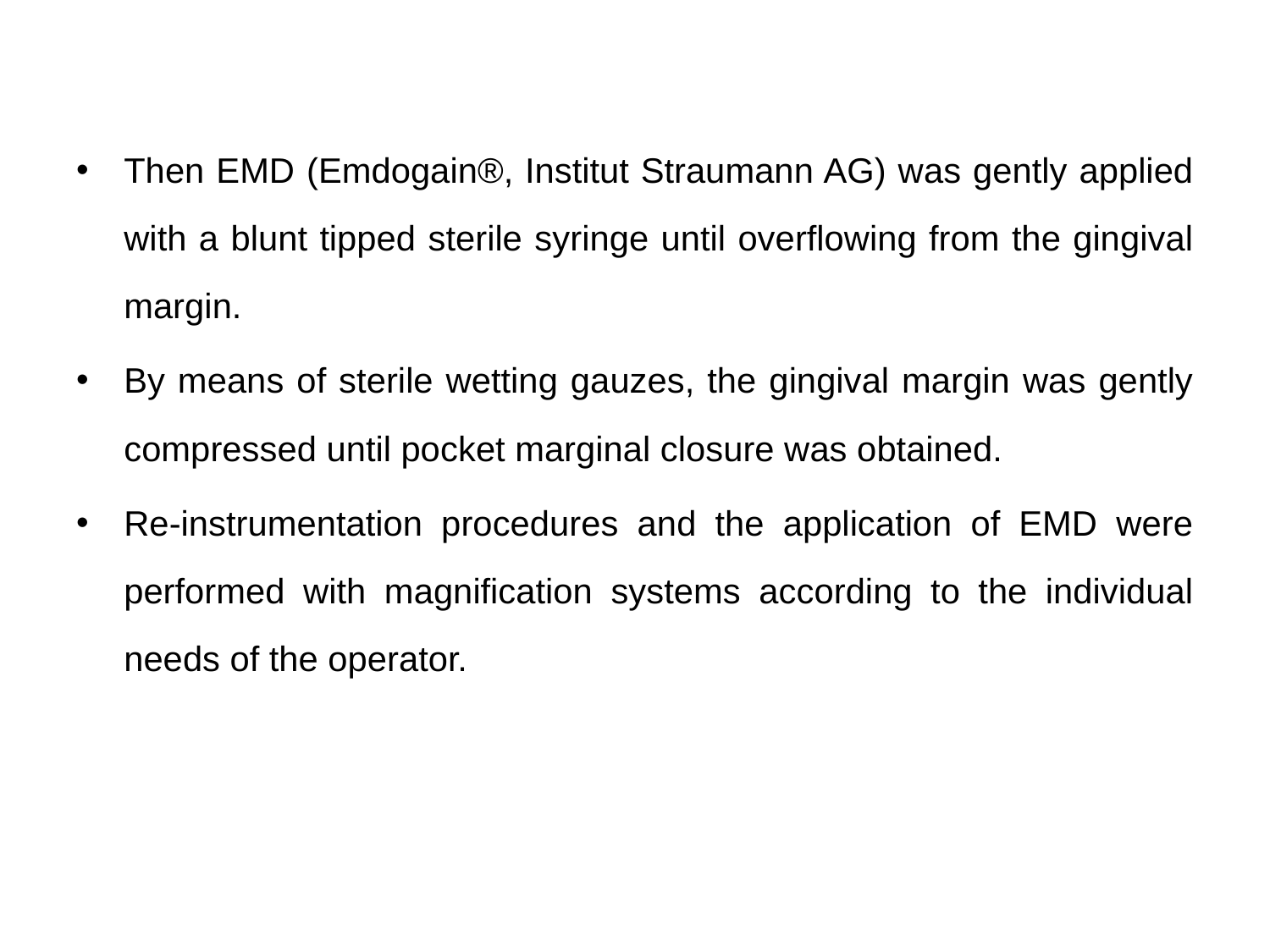

Then EMD (Emdogain®, Institut Straumann AG) was gently applied with a blunt tipped sterile syringe until overflowing from the gingival margin.
By means of sterile wetting gauzes, the gingival margin was gently compressed until pocket marginal closure was obtained.
Re-instrumentation procedures and the application of EMD were performed with magnification systems according to the individual needs of the operator.